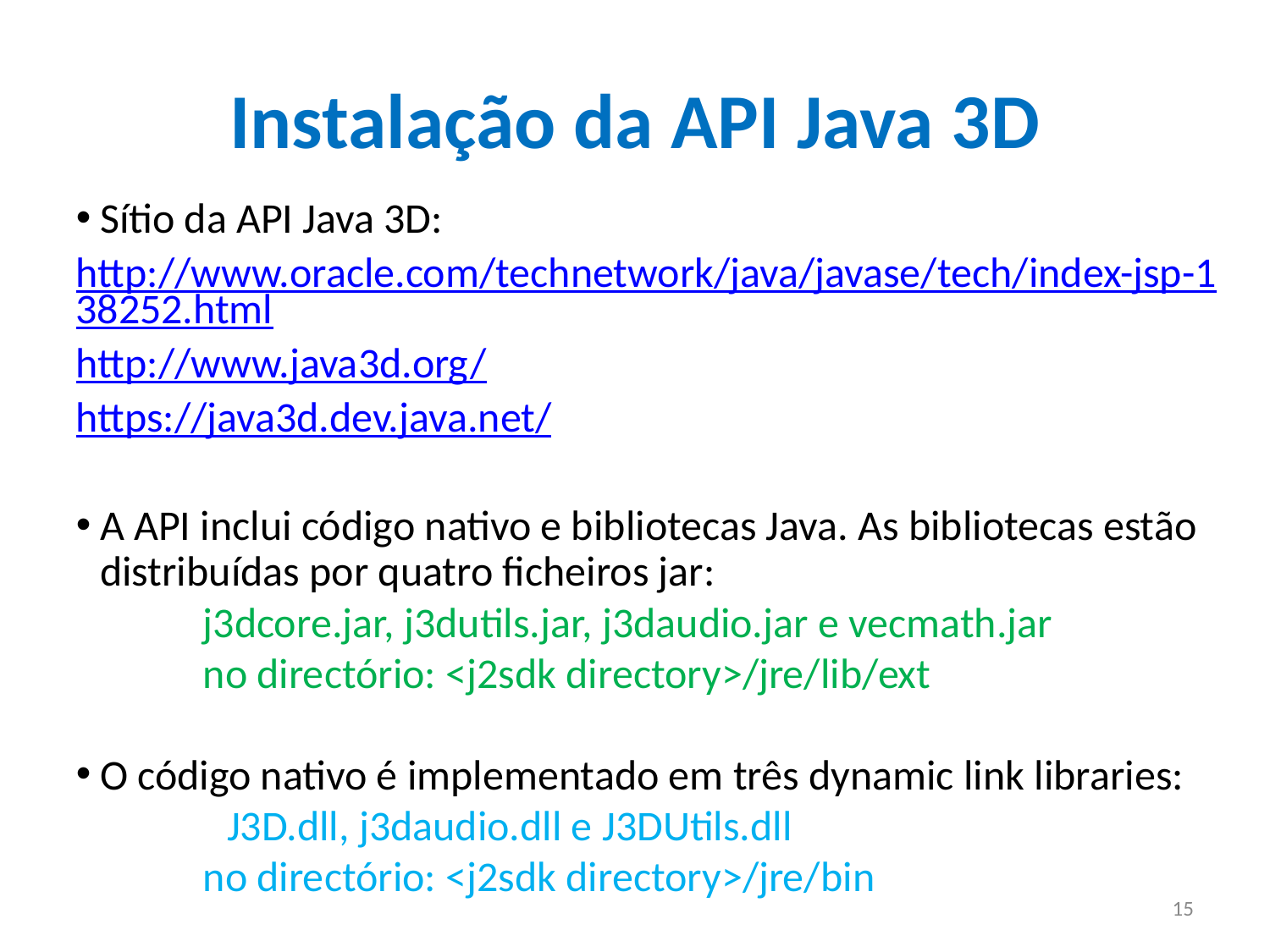

# Instalação da API Java 3D
Sítio da API Java 3D:
http://www.oracle.com/technetwork/java/javase/tech/index-jsp-138252.html
http://www.java3d.org/
https://java3d.dev.java.net/

A API inclui código nativo e bibliotecas Java. As bibliotecas estão distribuídas por quatro ficheiros jar:
	j3dcore.jar, j3dutils.jar, j3daudio.jar e vecmath.jar
	no directório: <j2sdk directory>/jre/lib/ext

O código nativo é implementado em três dynamic link libraries: 	J3D.dll, j3daudio.dll e J3DUtils.dll
	no directório: <j2sdk directory>/jre/bin

15